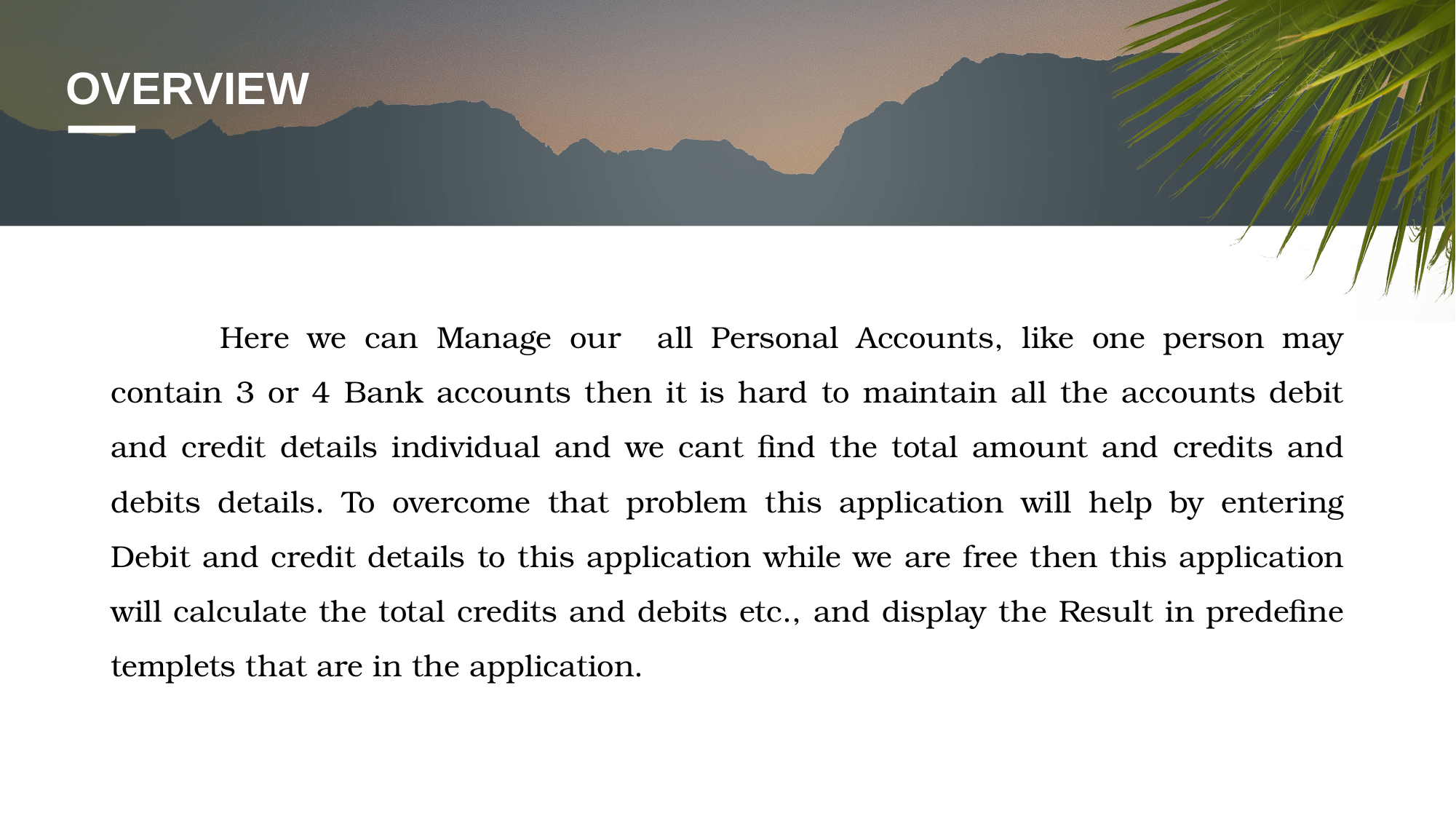

# OVERVIEW
	Here we can Manage our  all Personal Accounts, like one person may contain 3 or 4 Bank accounts then it is hard to maintain all the accounts debit and credit details individual and we cant find the total amount and credits and debits details. To overcome that problem this application will help by entering Debit and credit details to this application while we are free then this application will calculate the total credits and debits etc., and display the Result in predefine templets that are in the application.